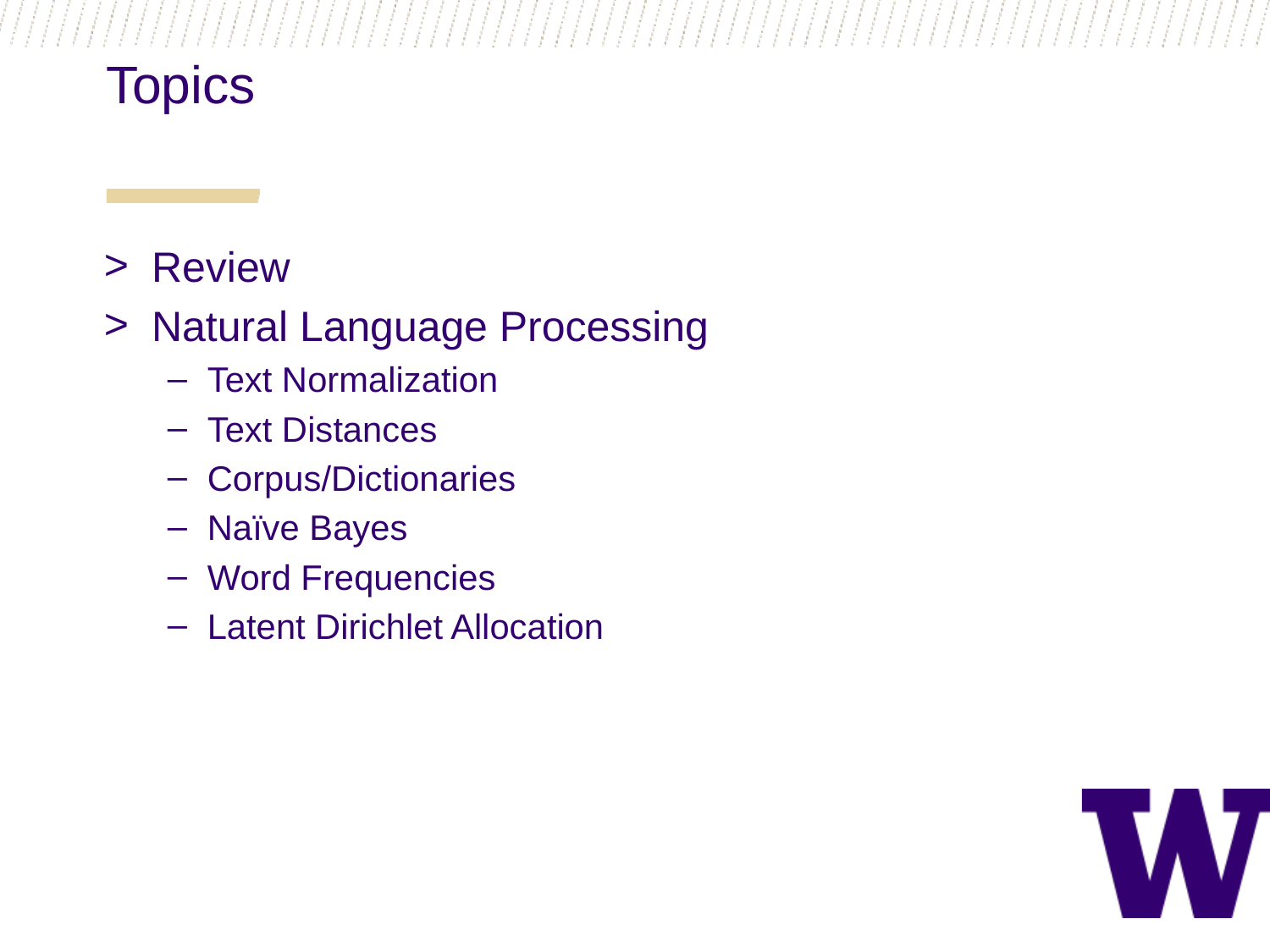

Topics
Review
Natural Language Processing
Text Normalization
Text Distances
Corpus/Dictionaries
Naïve Bayes
Word Frequencies
Latent Dirichlet Allocation